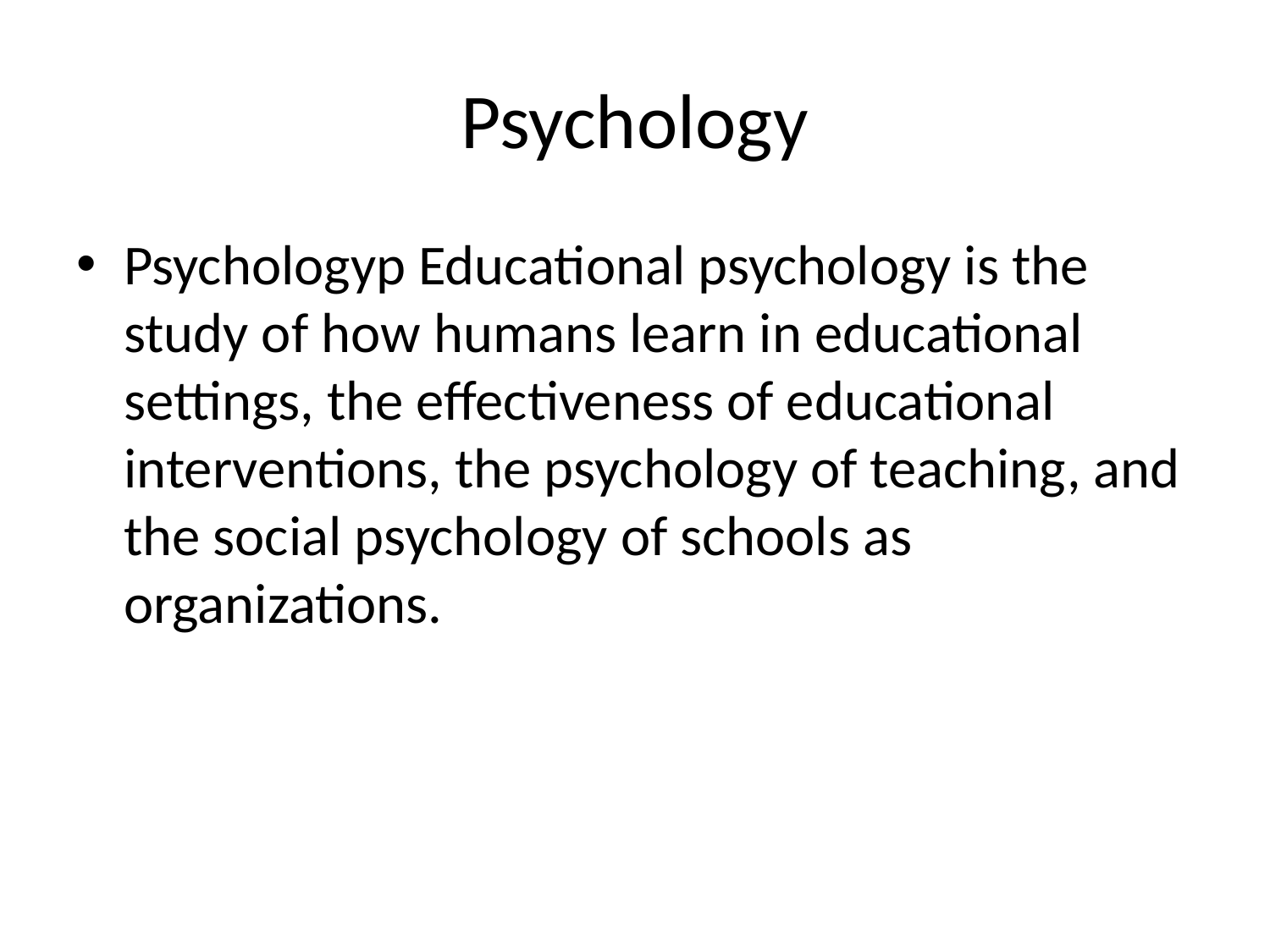

# Psychology
Psychologyp Educational psychology is the study of how humans learn in educational settings, the effectiveness of educational interventions, the psychology of teaching, and the social psychology of schools as organizations.